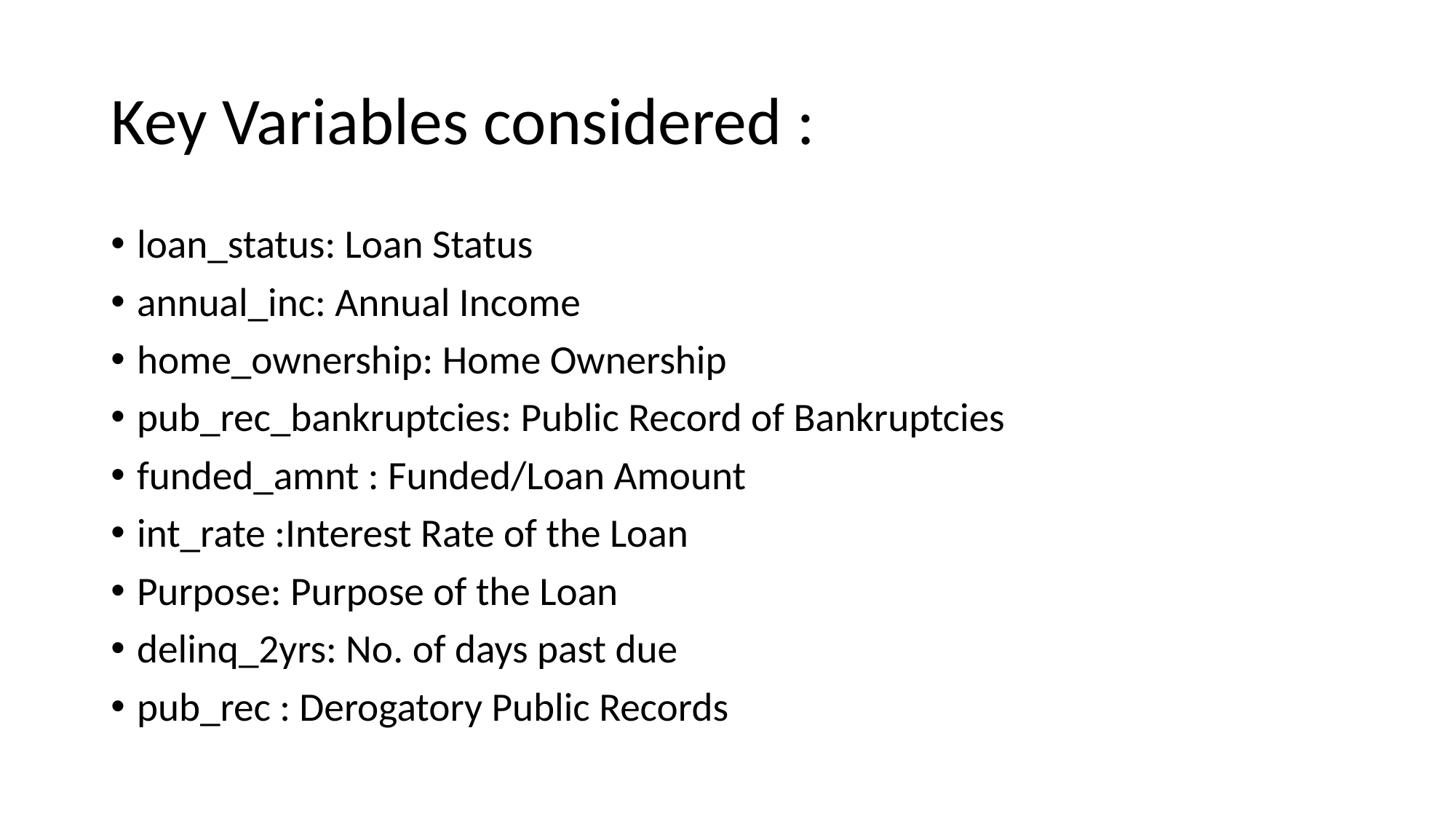

# Key Variables considered :
loan_status: Loan Status
annual_inc: Annual Income
home_ownership: Home Ownership
pub_rec_bankruptcies: Public Record of Bankruptcies
funded_amnt : Funded/Loan Amount
int_rate :Interest Rate of the Loan
Purpose: Purpose of the Loan
delinq_2yrs: No. of days past due
pub_rec : Derogatory Public Records